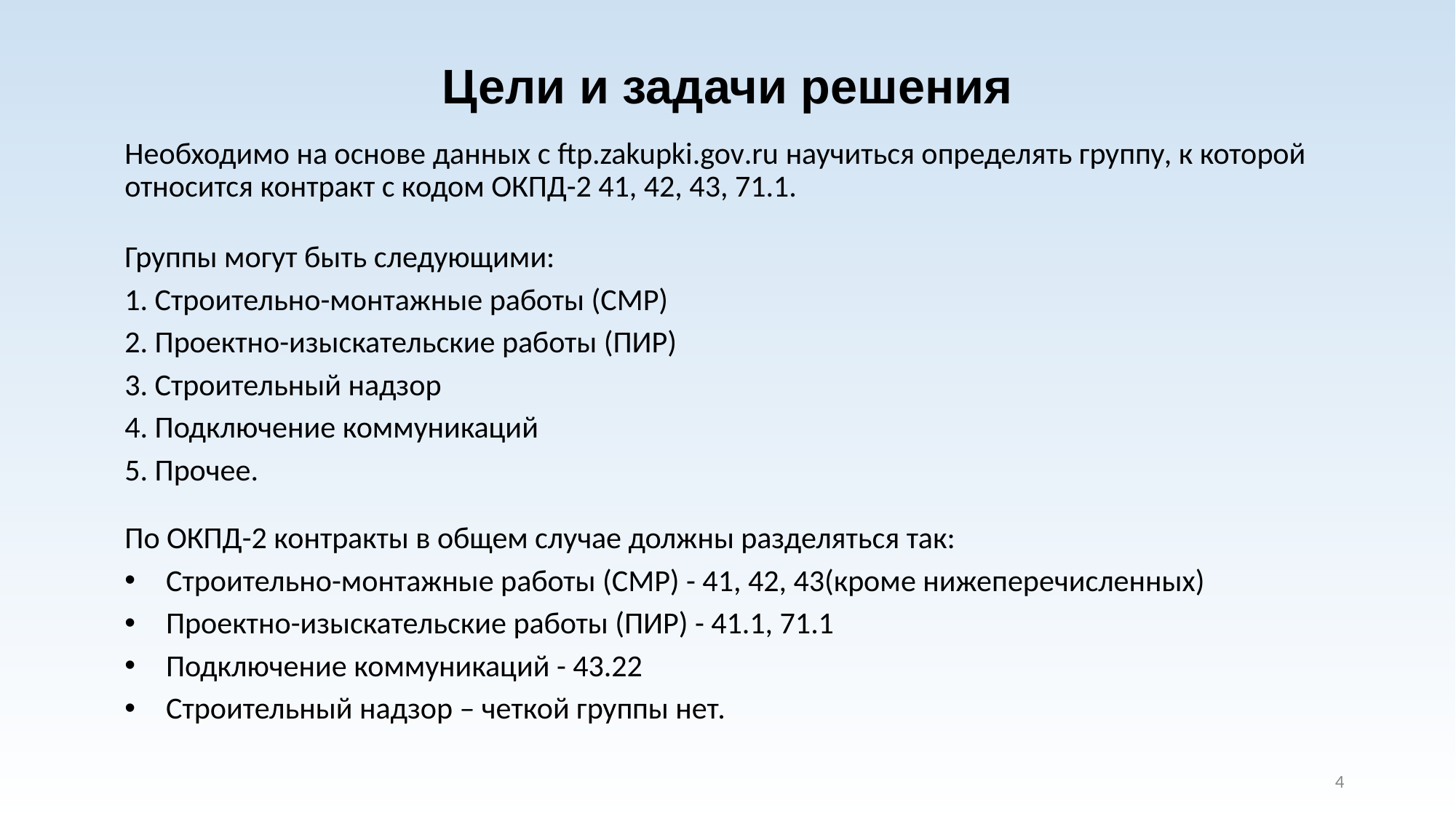

# Цели и задачи решения
Необходимо на основе данных с ftp.zakupki.gov.ru научиться определять группу, к которой относится контракт с кодом ОКПД-2 41, 42, 43, 71.1.

Группы могут быть следующими:
1. Строительно-монтажные работы (СМР)
2. Проектно-изыскательские работы (ПИР)
3. Строительный надзор
4. Подключение коммуникаций
5. Прочее.

По ОКПД-2 контракты в общем случае должны разделяться так:
Строительно-монтажные работы (СМР) - 41, 42, 43(кроме нижеперечисленных)
Проектно-изыскательские работы (ПИР) - 41.1, 71.1
Подключение коммуникаций - 43.22
Строительный надзор – четкой группы нет.

4